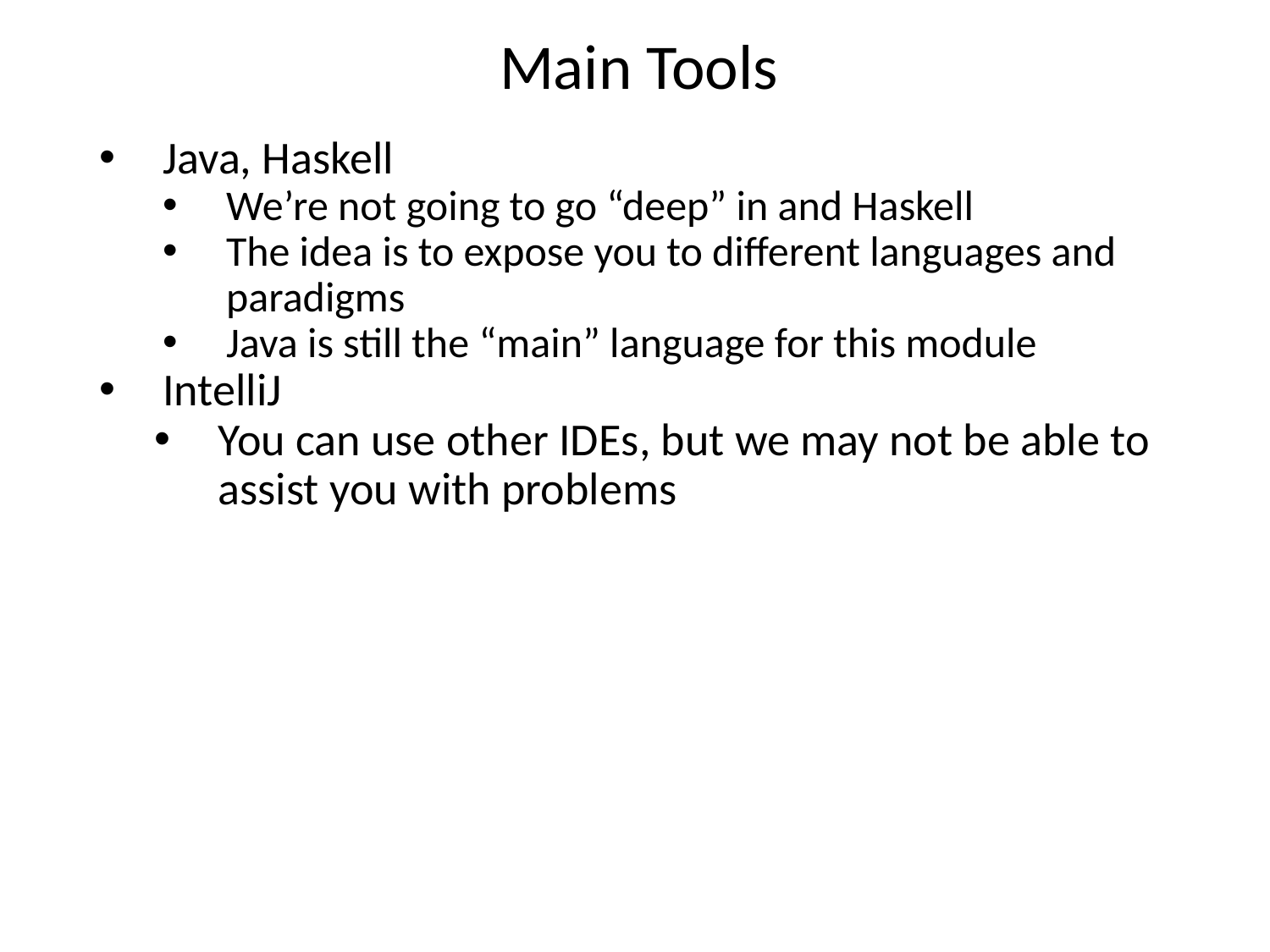

# Main Tools
Java, Haskell
We’re not going to go “deep” in and Haskell
The idea is to expose you to different languages and paradigms
Java is still the “main” language for this module
IntelliJ
You can use other IDEs, but we may not be able to assist you with problems